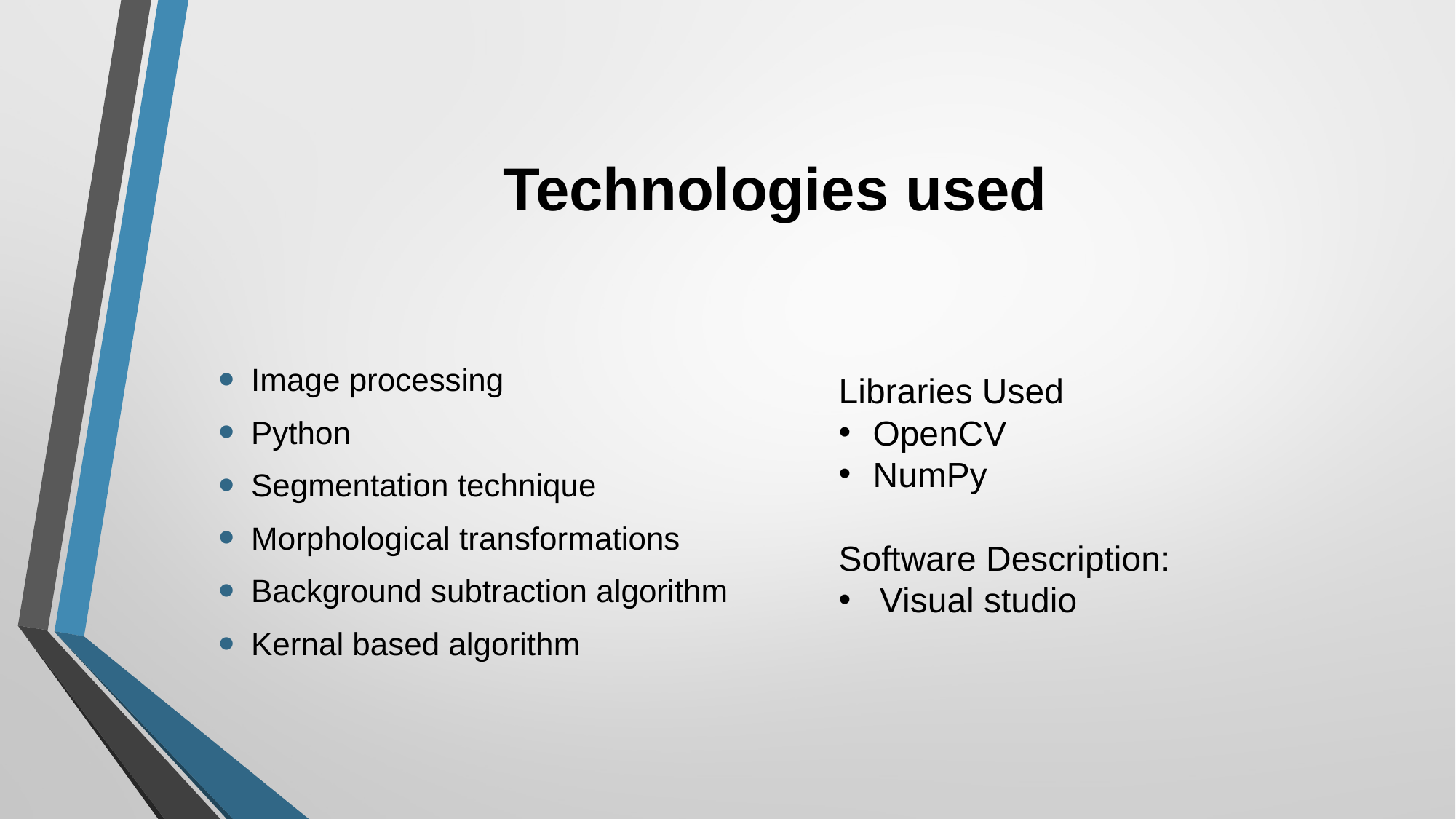

# Technologies used

Image processing
Python
Segmentation technique
Morphological transformations
Background subtraction algorithm
Kernal based algorithm
Libraries Used
OpenCV
NumPy

Software Description:
Visual studio